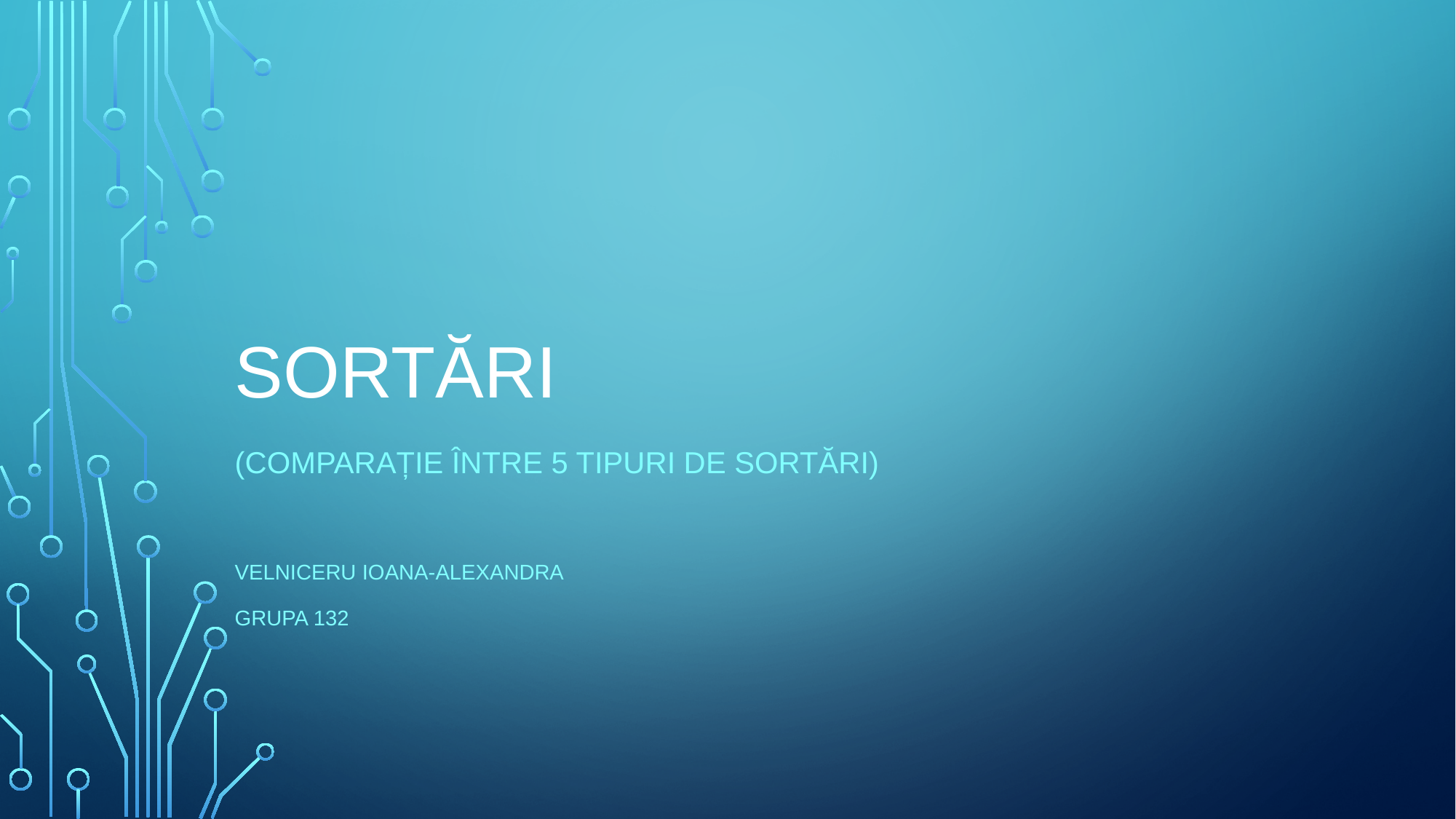

# Sortări
(comparație între 5 tipuri de sortări)

Velniceru Ioana-Alexandra
Grupa 132